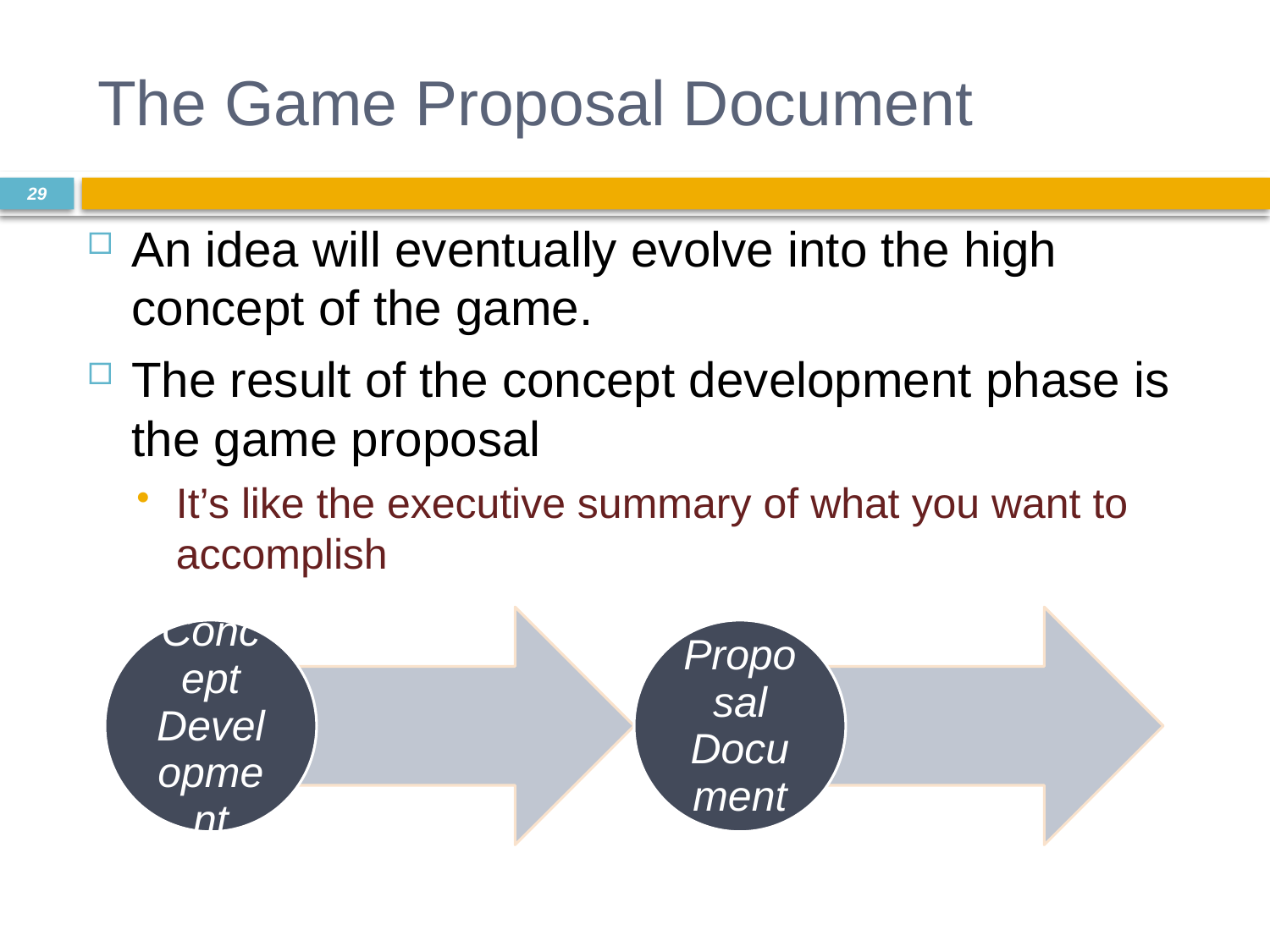

# The Game Proposal Document
29
An idea will eventually evolve into the high concept of the game.
The result of the concept development phase is the game proposal
It’s like the executive summary of what you want to accomplish
Concept Development
Proposal Document